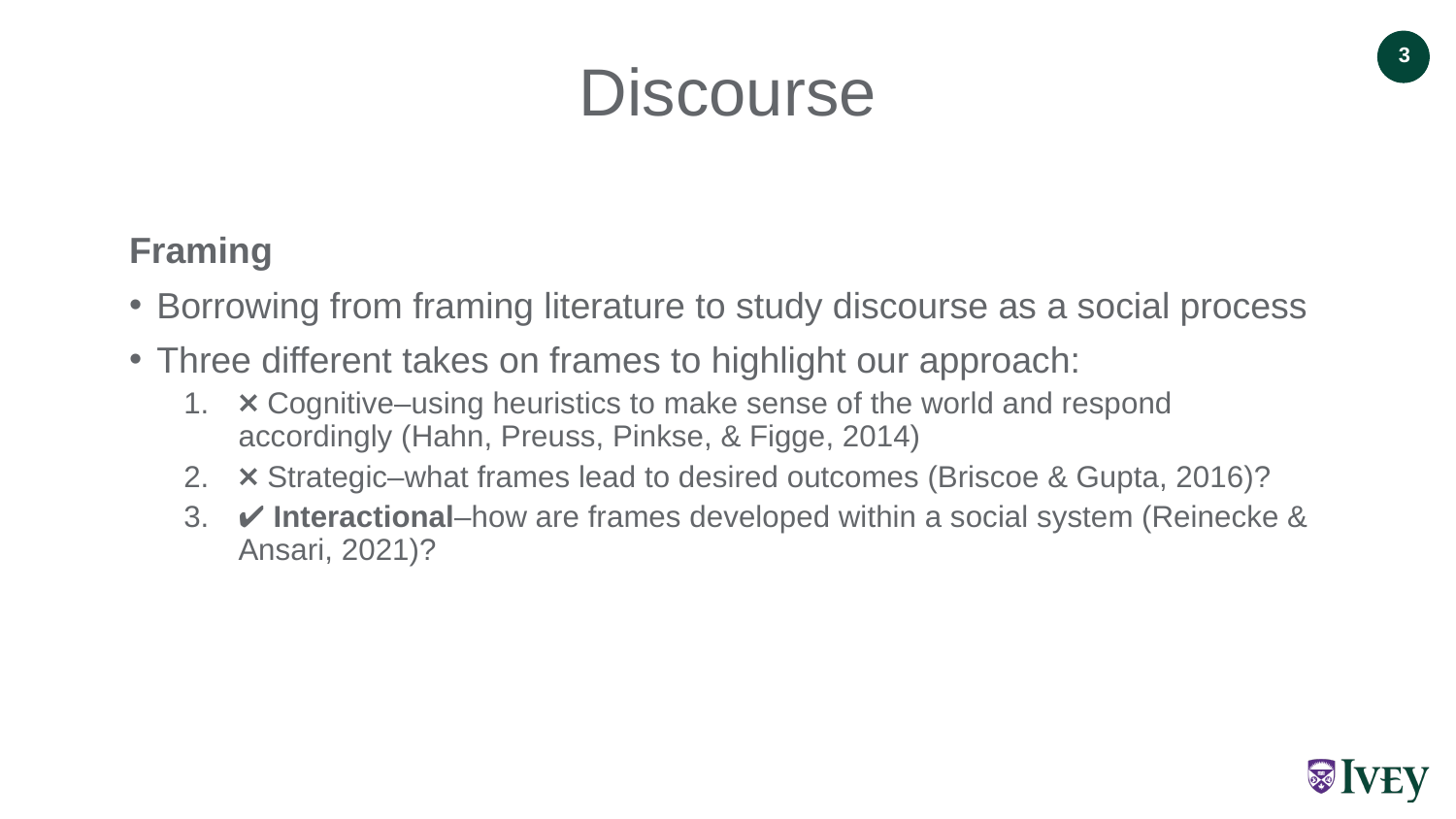

# Discourse
Framing
Borrowing from framing literature to study discourse as a social process
Three different takes on frames to highlight our approach:
❌ Cognitive–using heuristics to make sense of the world and respond accordingly (Hahn, Preuss, Pinkse, & Figge, 2014)
❌ Strategic–what frames lead to desired outcomes (Briscoe & Gupta, 2016)?
✔️ Interactional–how are frames developed within a social system (Reinecke & Ansari, 2021)?